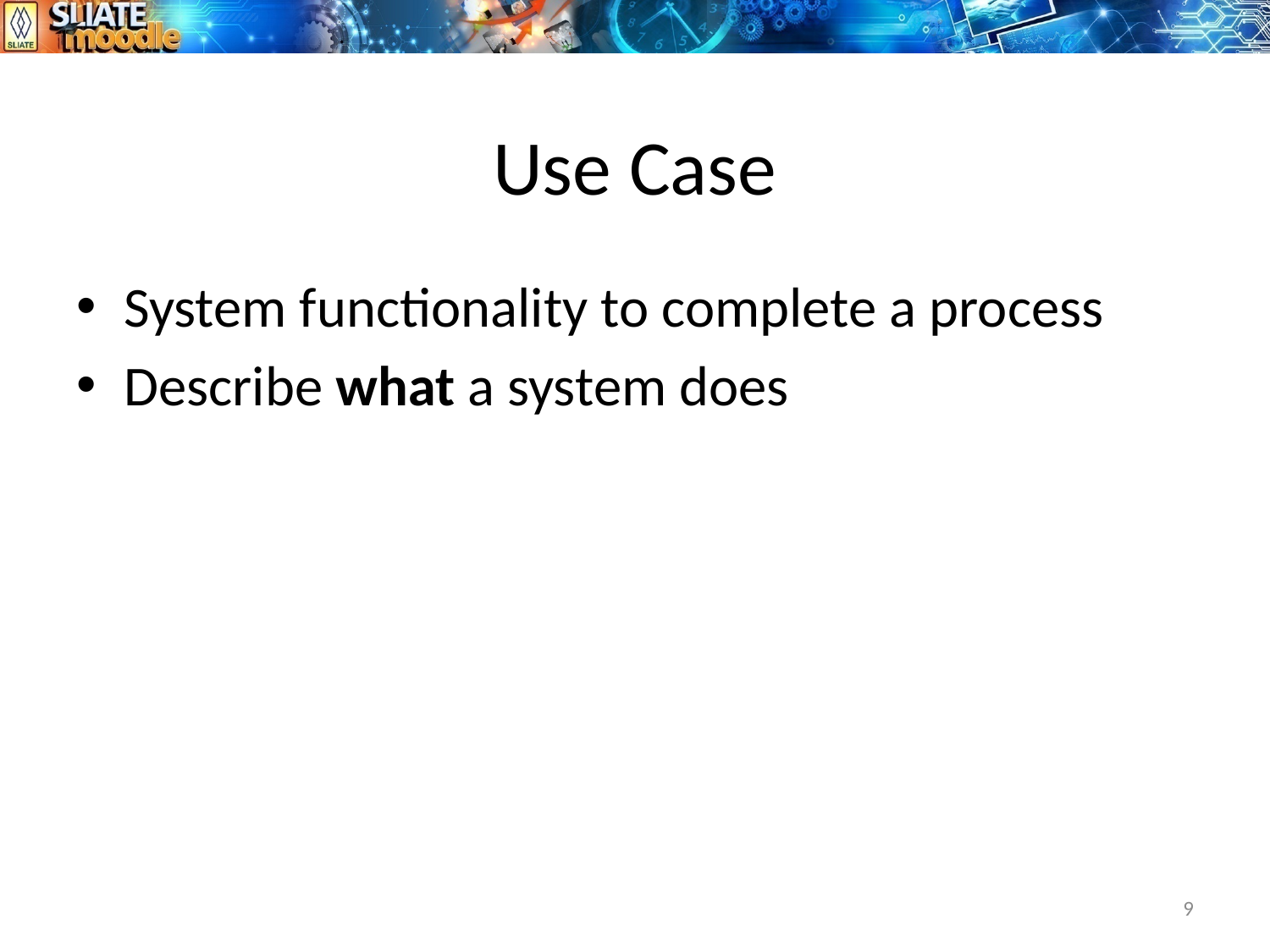

# Use Case
System functionality to complete a process
Describe what a system does
9